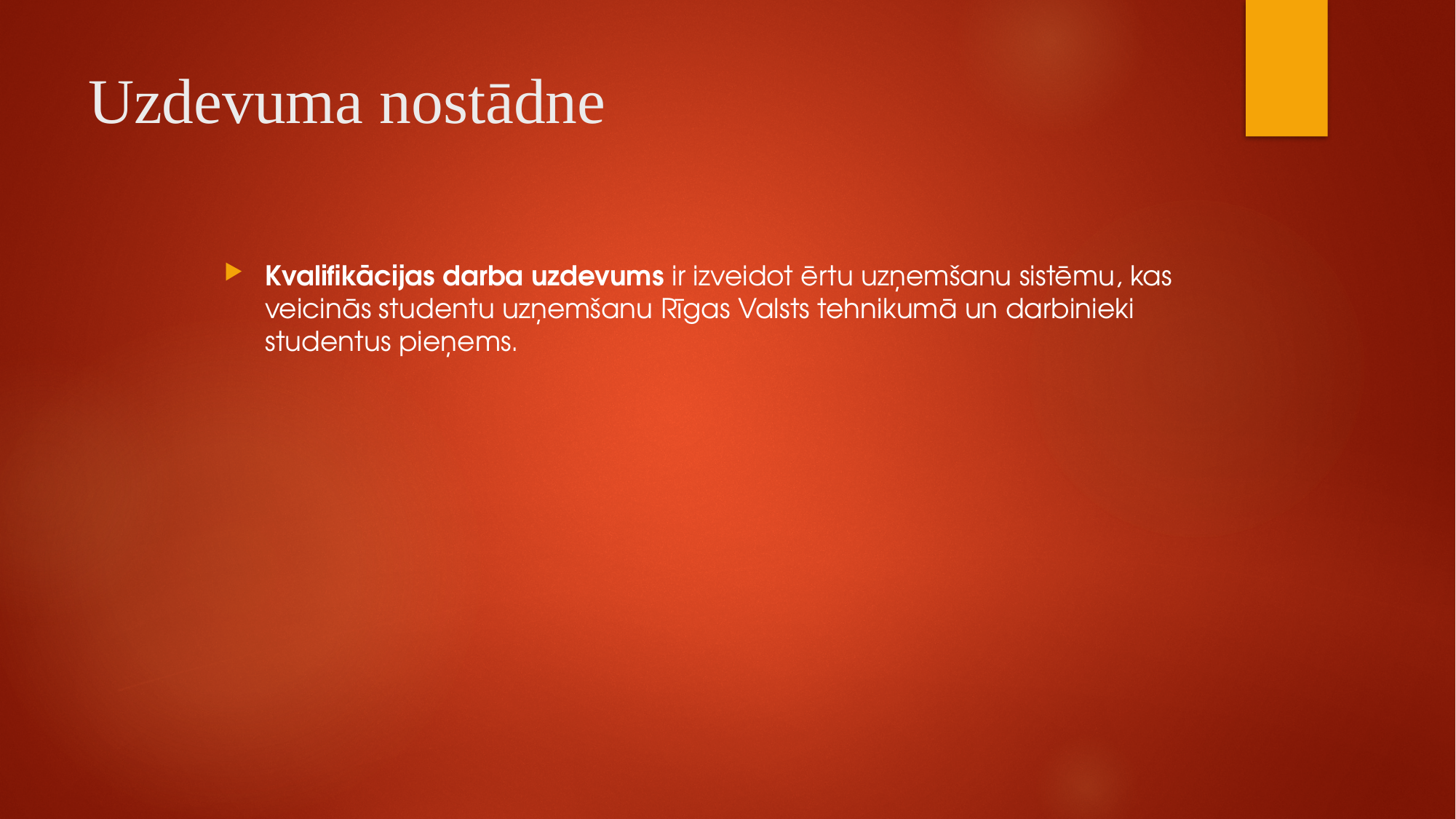

# Uzdevuma nostādne
Kvalifikācijas darba uzdevums ir izveidot ērtu uzņemšanu sistēmu, kas veicinās studentu uzņemšanu Rīgas Valsts tehnikumā un darbinieki studentus pieņems.